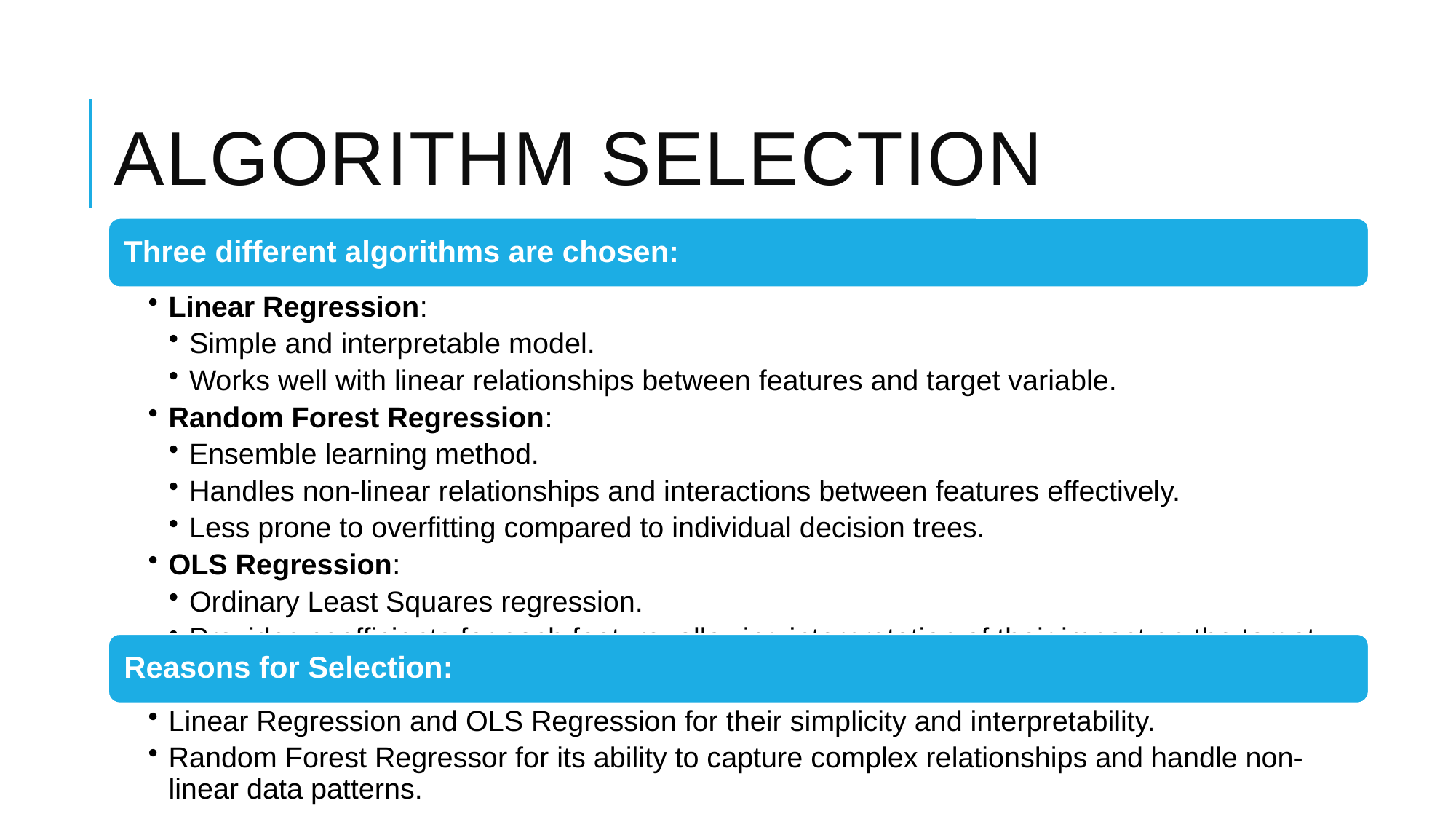

# Algorithm Selection
Three different algorithms are chosen:
Linear Regression:
Simple and interpretable model.
Works well with linear relationships between features and target variable.
Random Forest Regression:
Ensemble learning method.
Handles non-linear relationships and interactions between features effectively.
Less prone to overfitting compared to individual decision trees.
OLS Regression:
Ordinary Least Squares regression.
Provides coefficients for each feature, allowing interpretation of their impact on the target variable.
Reasons for Selection:
Linear Regression and OLS Regression for their simplicity and interpretability.
Random Forest Regressor for its ability to capture complex relationships and handle non-linear data patterns.